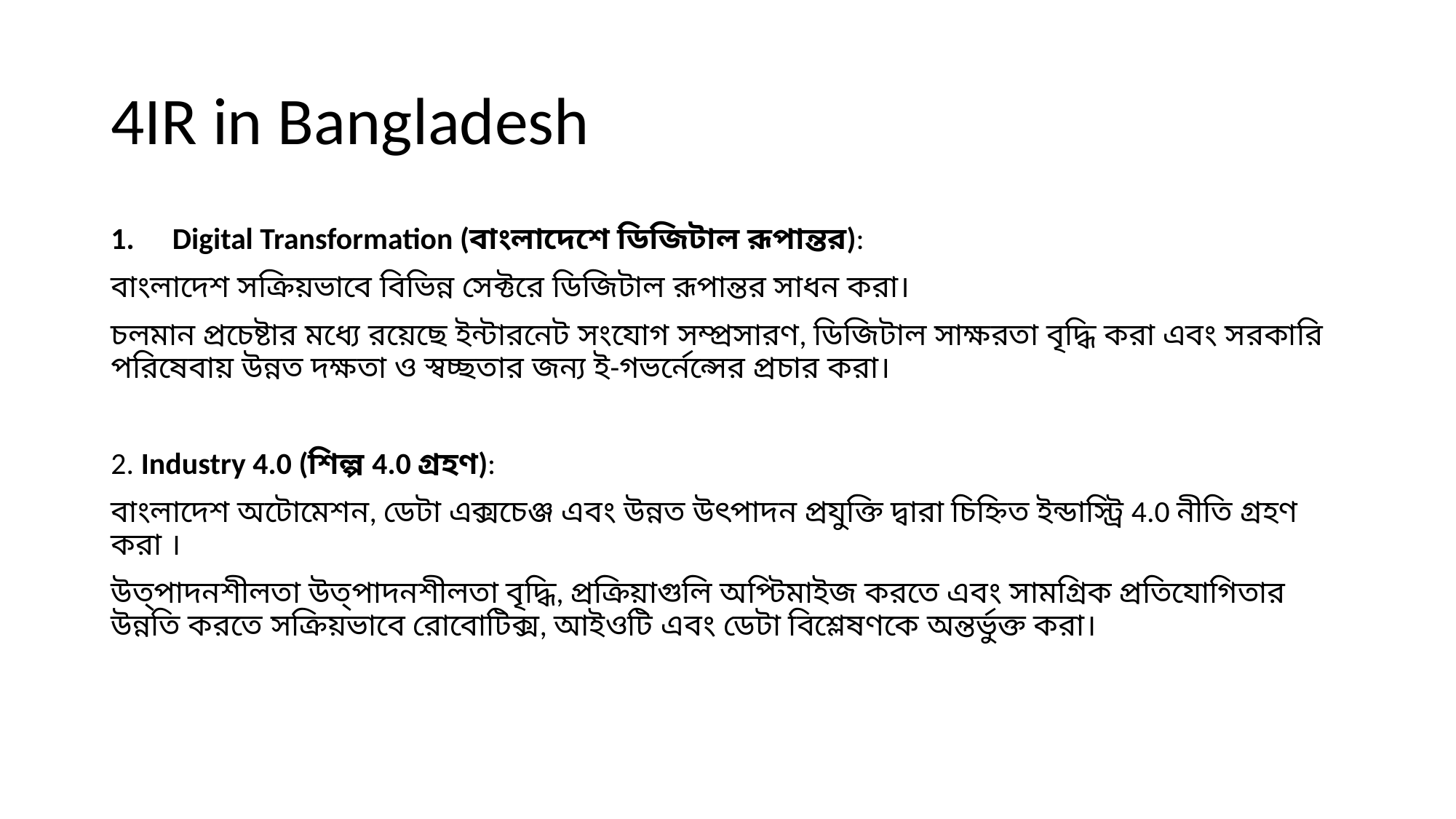

# 4IR in Bangladesh
Digital Transformation (বাংলাদেশে ডিজিটাল রূপান্তর):
বাংলাদেশ সক্রিয়ভাবে বিভিন্ন সেক্টরে ডিজিটাল রূপান্তর সাধন করা।
চলমান প্রচেষ্টার মধ্যে রয়েছে ইন্টারনেট সংযোগ সম্প্রসারণ, ডিজিটাল সাক্ষরতা বৃদ্ধি করা এবং সরকারি পরিষেবায় উন্নত দক্ষতা ও স্বচ্ছতার জন্য ই-গভর্নেন্সের প্রচার করা।

2. Industry 4.0 (শিল্প 4.0 গ্রহণ):
বাংলাদেশ অটোমেশন, ডেটা এক্সচেঞ্জ এবং উন্নত উৎপাদন প্রযুক্তি দ্বারা চিহ্নিত ইন্ডাস্ট্রি 4.0 নীতি গ্রহণ করা ।
উত্পাদনশীলতা উত্পাদনশীলতা বৃদ্ধি, প্রক্রিয়াগুলি অপ্টিমাইজ করতে এবং সামগ্রিক প্রতিযোগিতার উন্নতি করতে সক্রিয়ভাবে রোবোটিক্স, আইওটি এবং ডেটা বিশ্লেষণকে অন্তর্ভুক্ত করা।